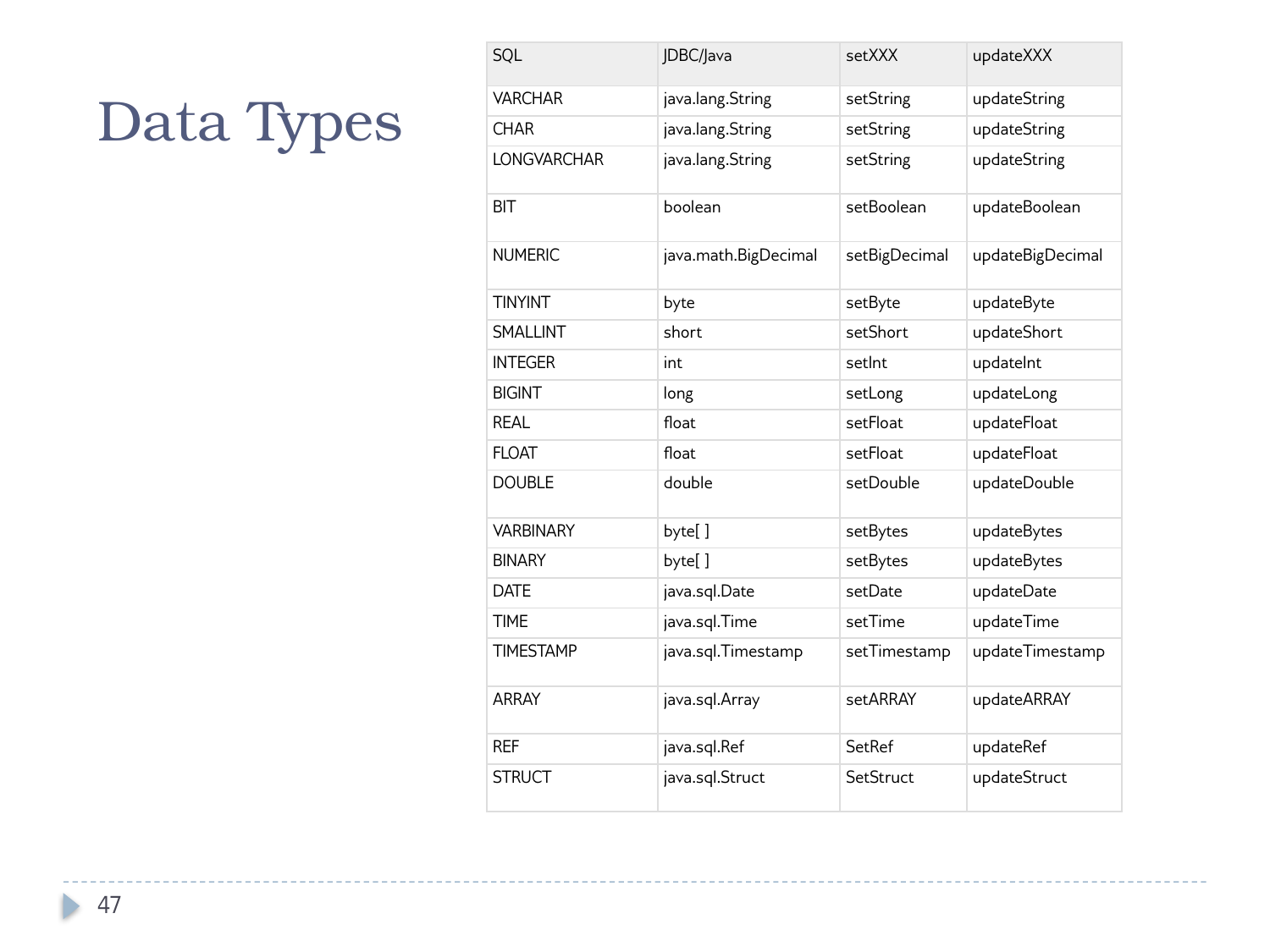

Data Types
| SQL | JDBC/Java | setXXX | updateXXX |
| --- | --- | --- | --- |
| VARCHAR | java.lang.String | setString | updateString |
| CHAR | java.lang.String | setString | updateString |
| LONGVARCHAR | java.lang.String | setString | updateString |
| BIT | boolean | setBoolean | updateBoolean |
| NUMERIC | java.math.BigDecimal | setBigDecimal | updateBigDecimal |
| TINYINT | byte | setByte | updateByte |
| SMALLINT | short | setShort | updateShort |
| INTEGER | int | setInt | updateInt |
| BIGINT | long | setLong | updateLong |
| REAL | float | setFloat | updateFloat |
| FLOAT | float | setFloat | updateFloat |
| DOUBLE | double | setDouble | updateDouble |
| VARBINARY | byte[ ] | setBytes | updateBytes |
| BINARY | byte[ ] | setBytes | updateBytes |
| DATE | java.sql.Date | setDate | updateDate |
| TIME | java.sql.Time | setTime | updateTime |
| TIMESTAMP | java.sql.Timestamp | setTimestamp | updateTimestamp |
| ARRAY | java.sql.Array | setARRAY | updateARRAY |
| REF | java.sql.Ref | SetRef | updateRef |
| STRUCT | java.sql.Struct | SetStruct | updateStruct |
47